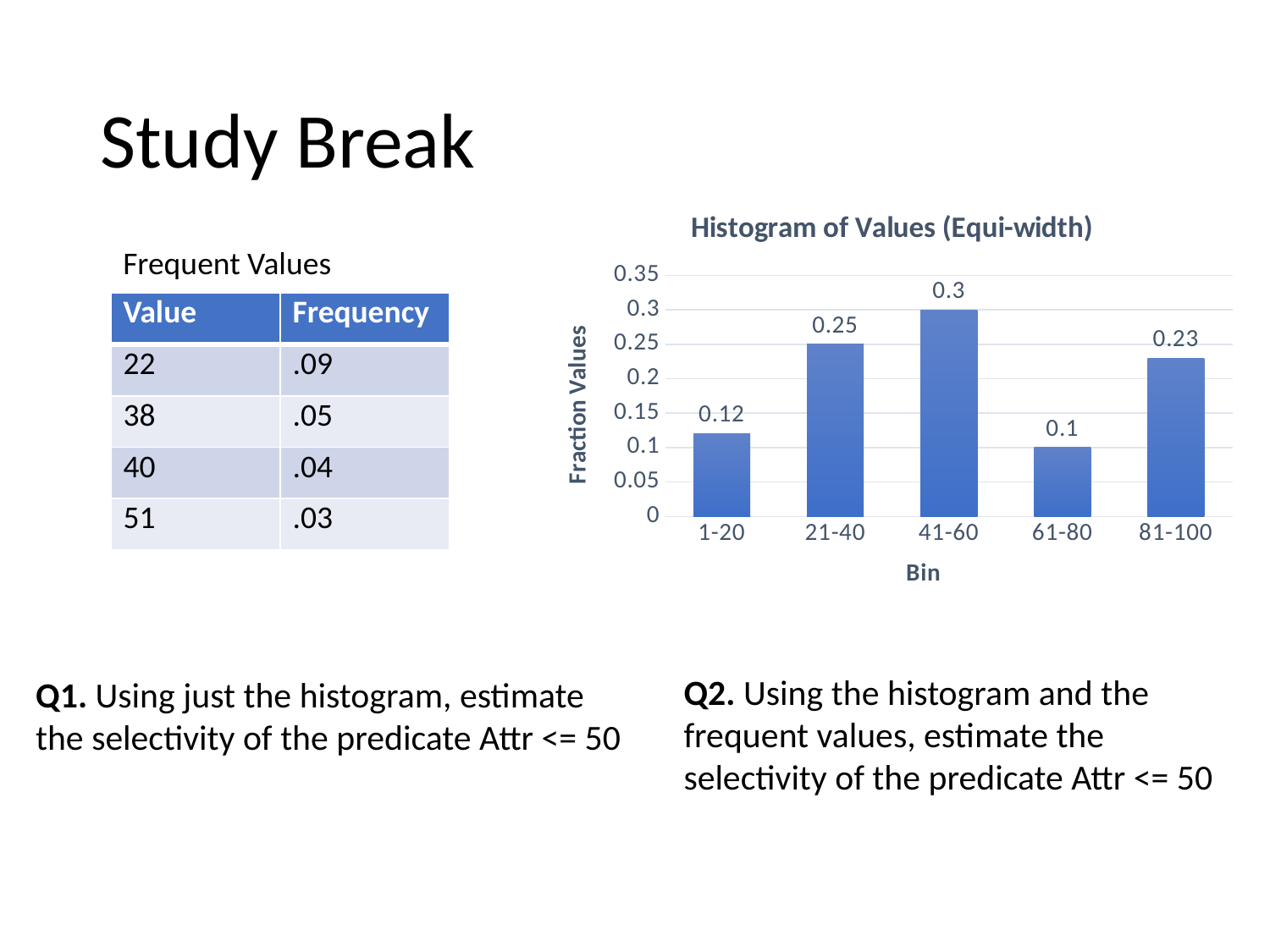

# Study Break

### Chart: Histogram of Values (Equi-width)

| Category |  |
|---|---|
| 1-20 | 0.12 |
| 21-40 | 0.25 |
| 41-60 | 0.3 |
| 61-80 | 0.1 |
| 81-100 | 0.23 |
Frequent Values
| Value | Frequency |
| --- | --- |
| 22 | .09 |
| 38 | .05 |
| 40 | .04 |
| 51 | .03 |
Q2. Using the histogram and the frequent values, estimate the selectivity of the predicate Attr <= 50
Q1. Using just the histogram, estimate the selectivity of the predicate Attr <= 50